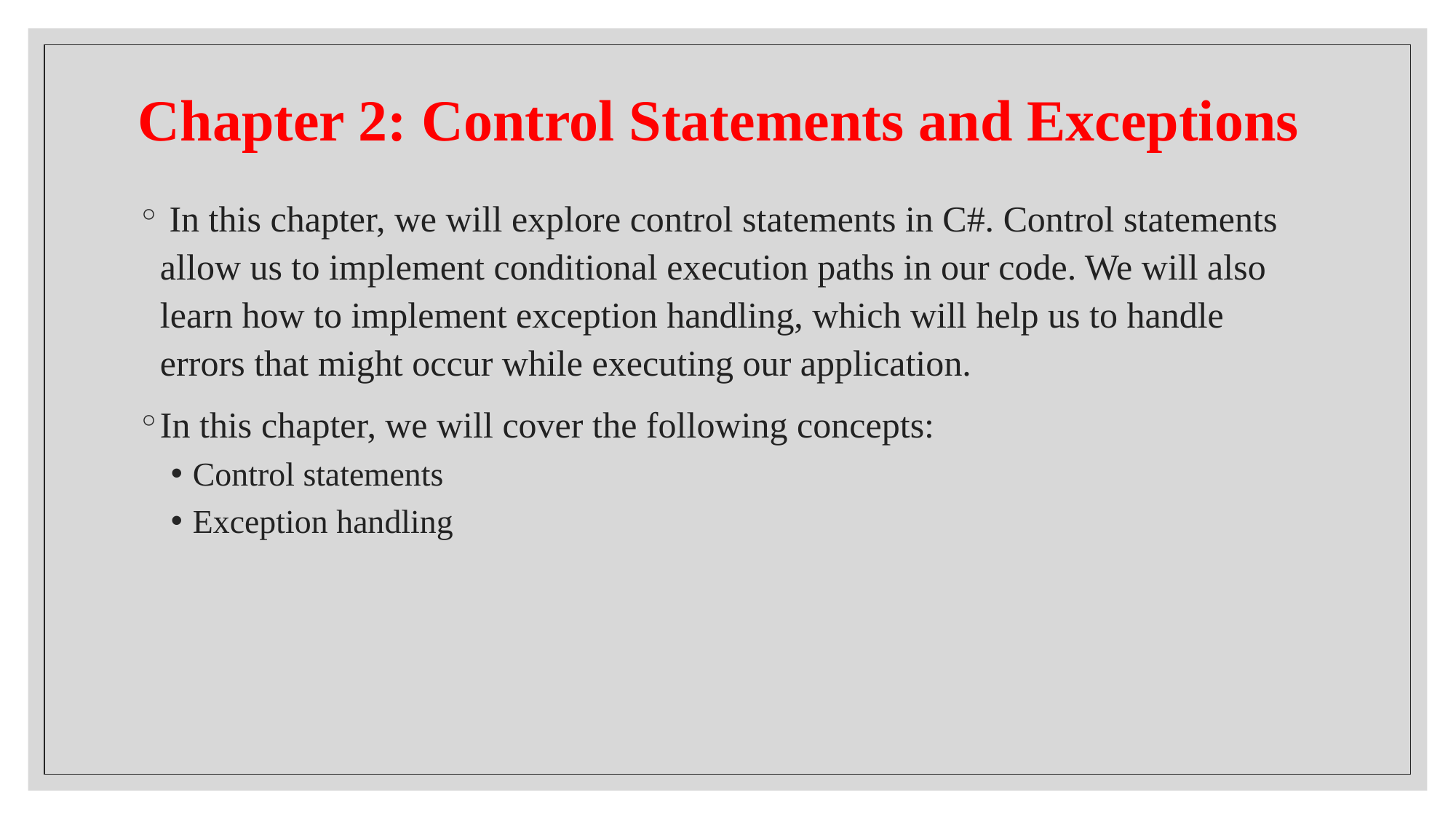

# Chapter 2: Control Statements and Exceptions
 In this chapter, we will explore control statements in C#. Control statements allow us to implement conditional execution paths in our code. We will also learn how to implement exception handling, which will help us to handle errors that might occur while executing our application.
In this chapter, we will cover the following concepts:
Control statements
Exception handling